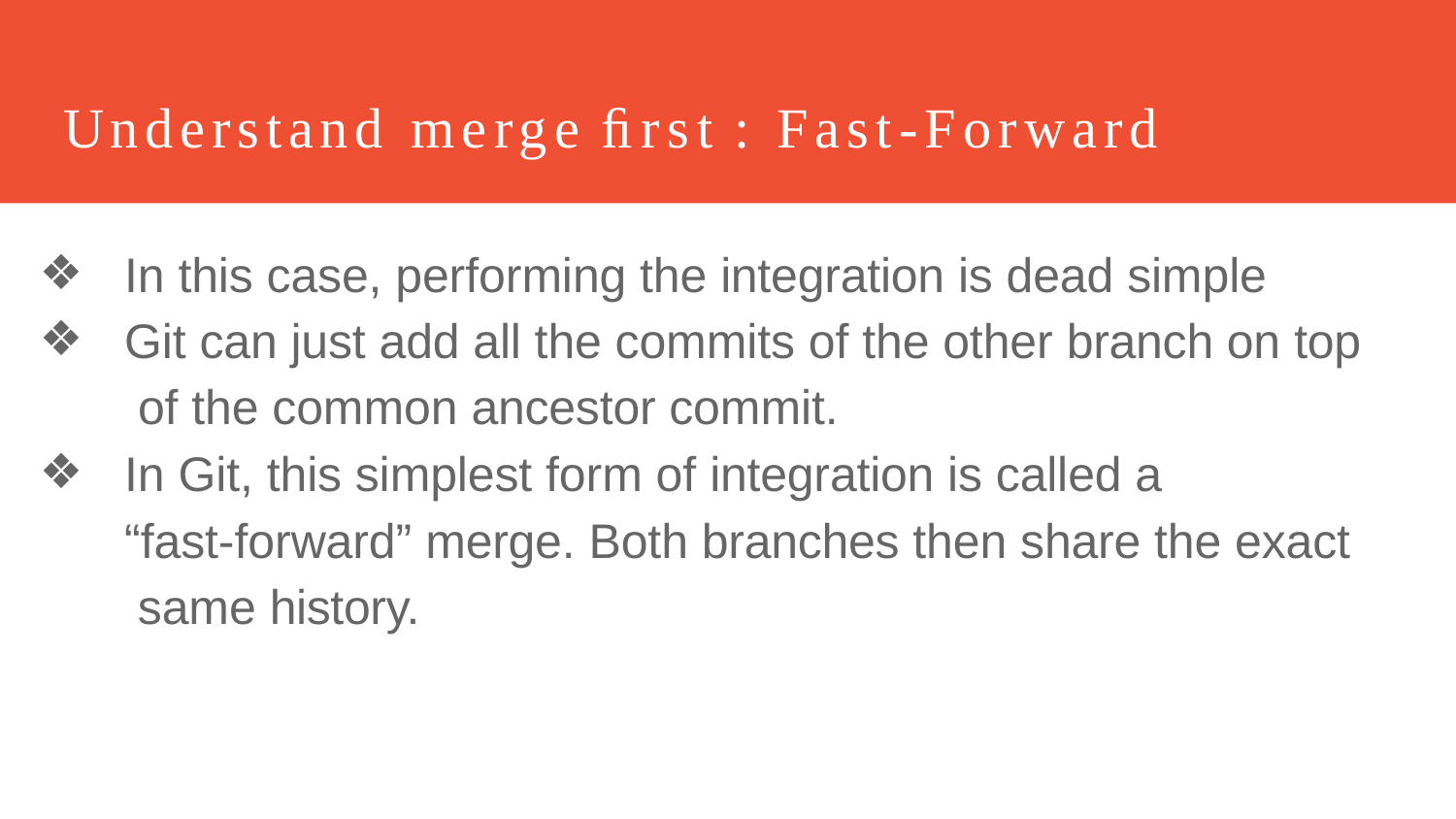

# Understand merge ﬁrst :	Fast-Forward
In this case, performing the integration is dead simple
Git can just add all the commits of the other branch on top  of the common ancestor commit.
In Git, this simplest form of integration is called a
“fast-forward” merge. Both branches then share the exact  same history.